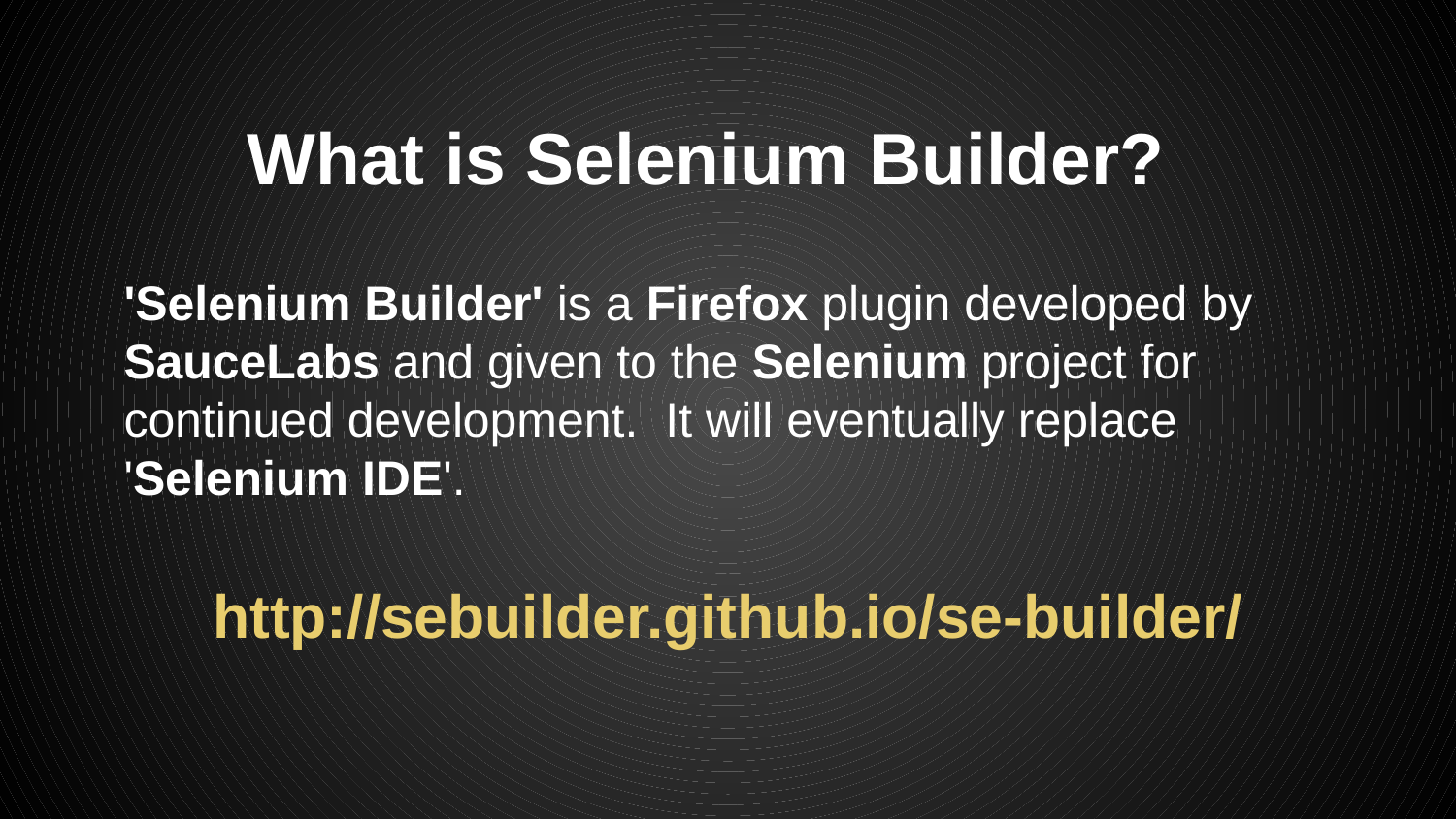

# What is Selenium Builder?
'Selenium Builder' is a Firefox plugin developed by SauceLabs and given to the Selenium project for continued development.  It will eventually replace 'Selenium IDE'.

http://sebuilder.github.io/se-builder/